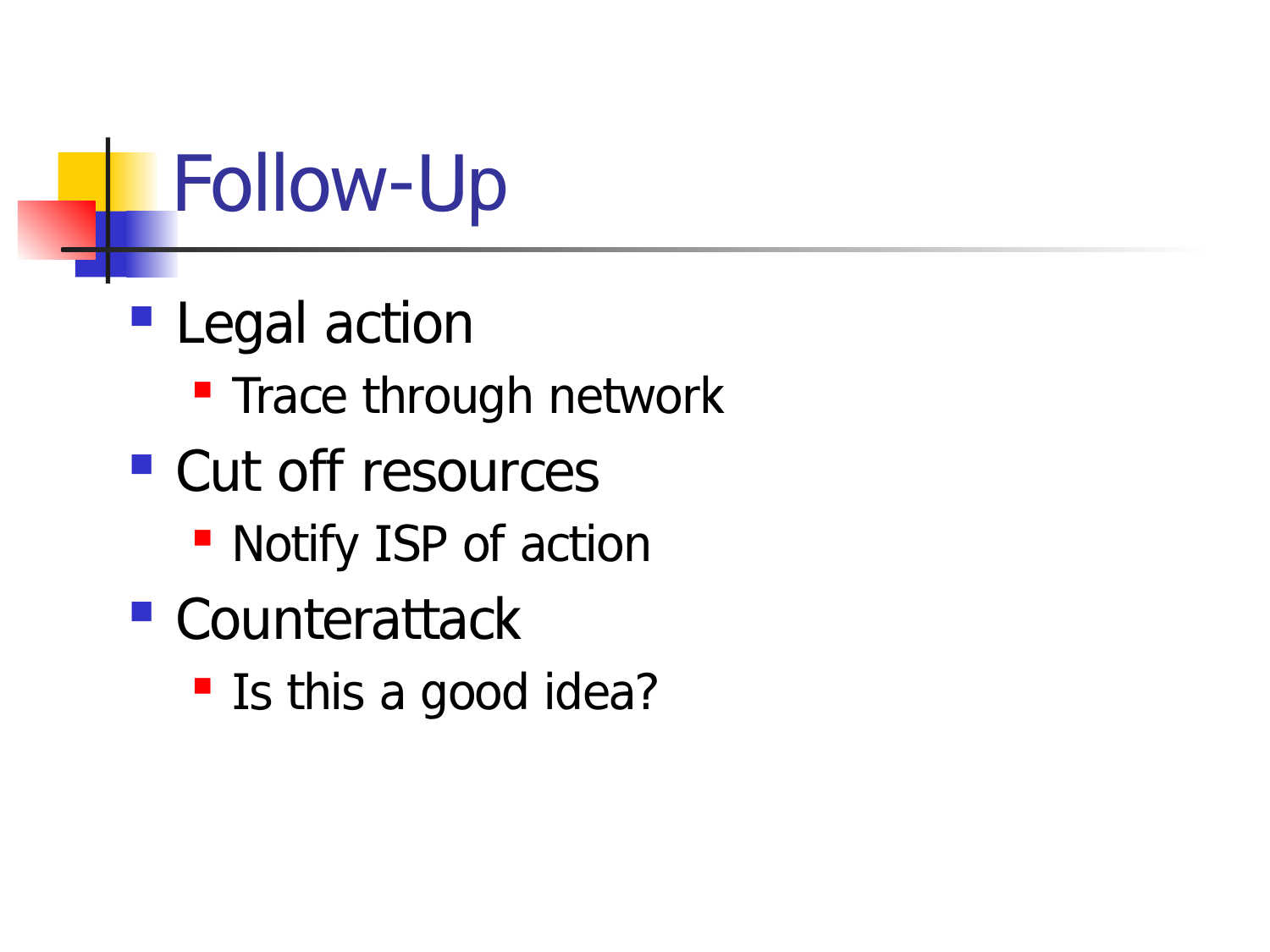

# Follow-Up
Legal action
Trace through network
Cut off resources
Notify ISP of action
Counterattack
Is this a good idea?